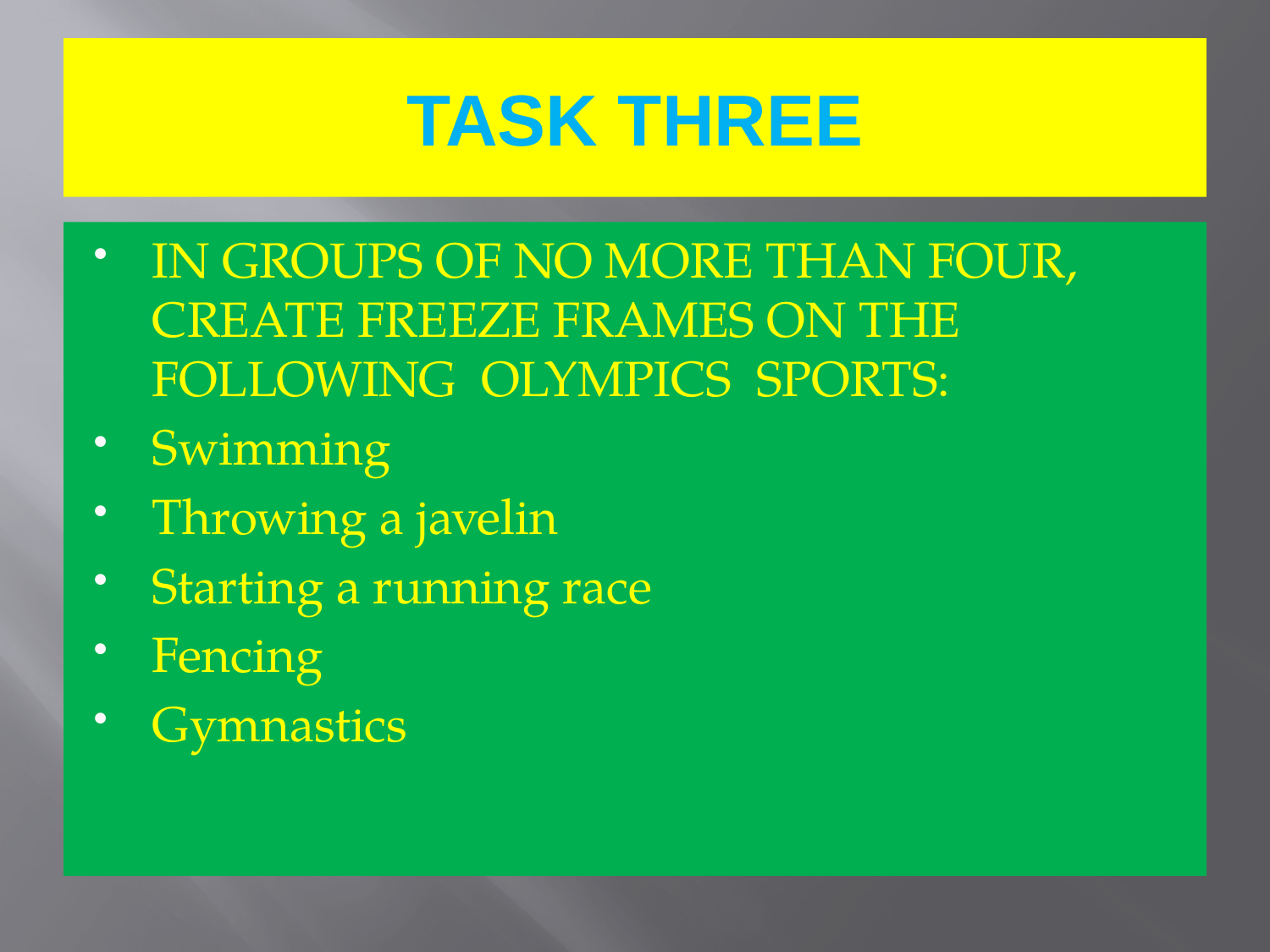

# TASK THREE
IN GROUPS OF NO MORE THAN FOUR, CREATE FREEZE FRAMES ON THE FOLLOWING  OLYMPICS  SPORTS:
Swimming
Throwing a javelin
Starting a running race
Fencing
Gymnastics